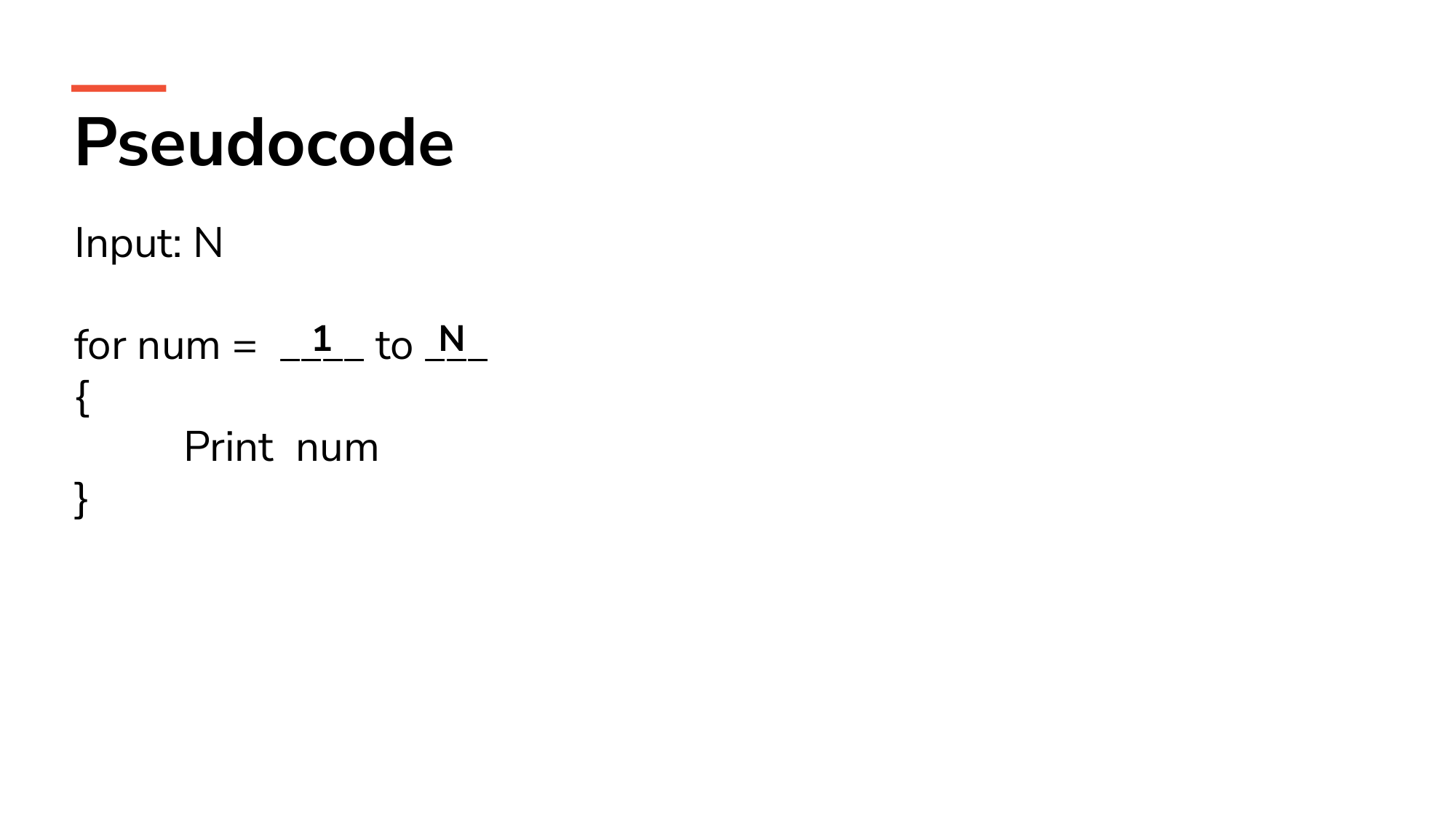

Pseudocode
Input: N

for num =  ____ to ___
{
	Print  num
}

1
N